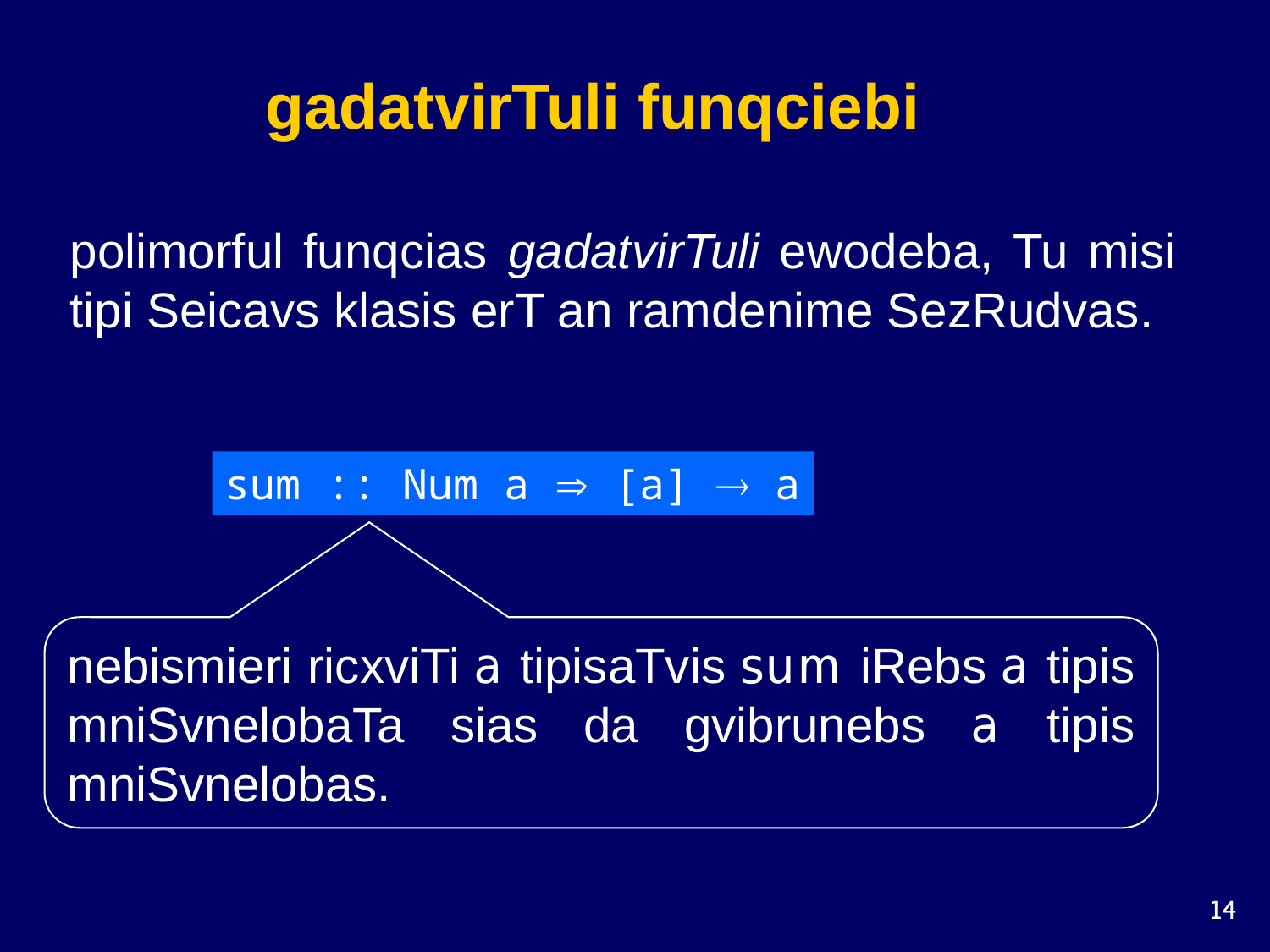

# gadatvirTuli funqciebi
polimorful funqcias gadatvirTuli ewodeba, Tu misi tipi Seicavs klasis erT an ramdenime SezRudvas.
sum :: Num a ⇒ [a] → a
nebismieri ricxviTi a tipisaTvis sum iRebs a tipis mniSvnelobaTa sias da gvibrunebs a tipis mniSvnelobas.
14